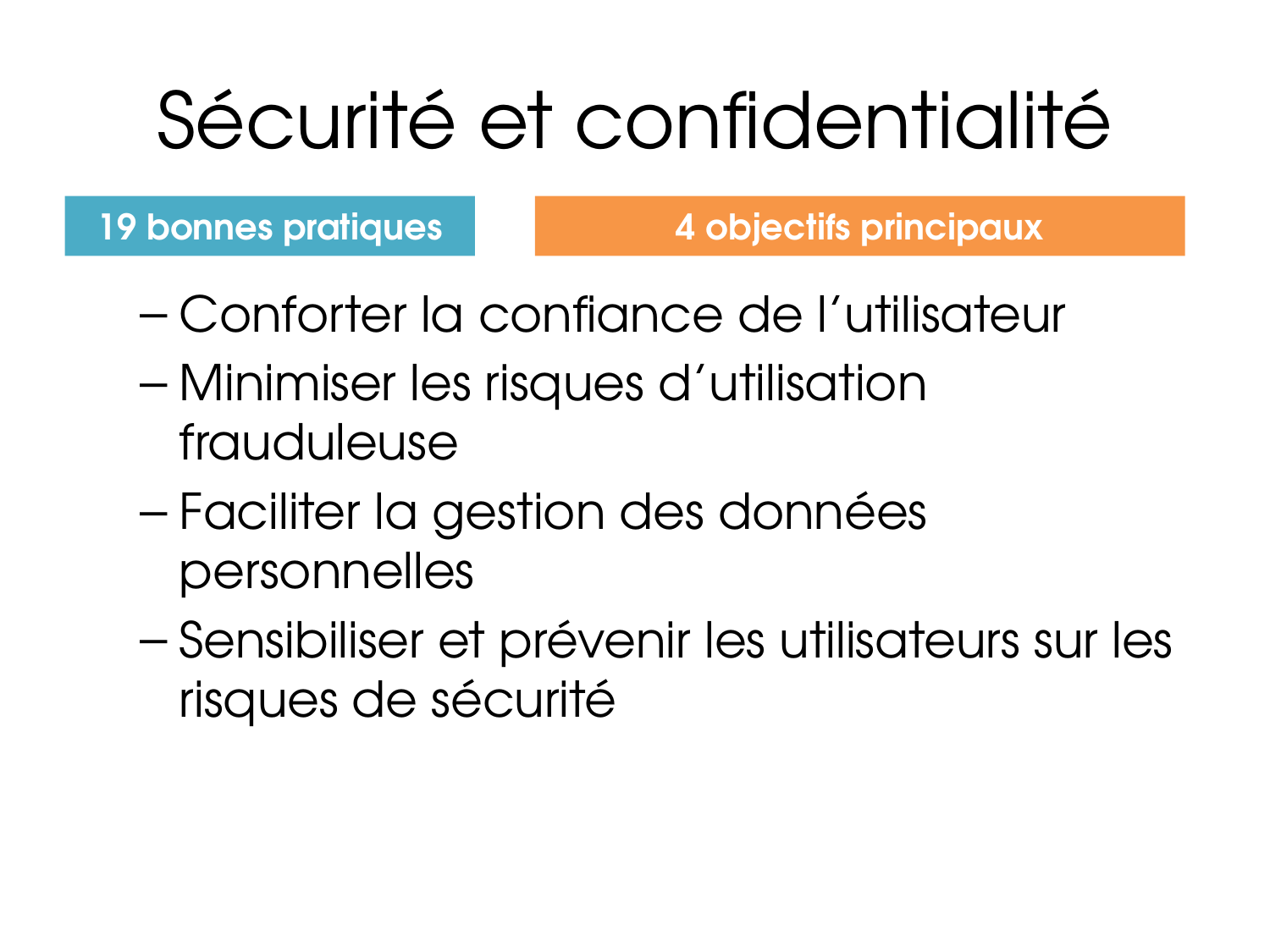

# Sécurité et confidentialité
19 bonnes pratiques
4 objectifs principaux
Conforter la confiance de l’utilisateur
Minimiser les risques d’utilisation frauduleuse
Faciliter la gestion des données personnelles
Sensibiliser et prévenir les utilisateurs sur les risques de sécurité